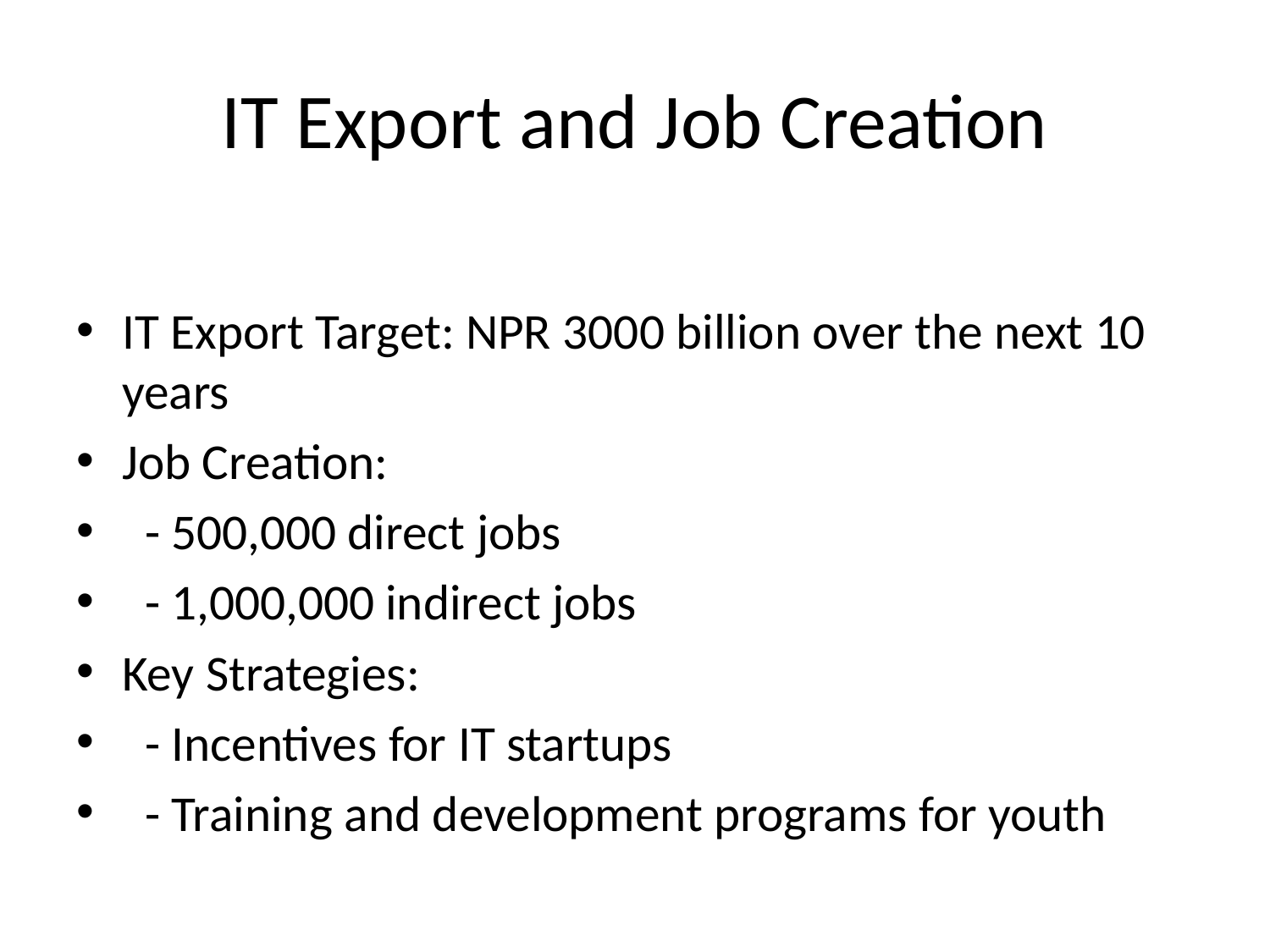

# IT Export and Job Creation

IT Export Target: NPR 3000 billion over the next 10 years
Job Creation:
  - 500,000 direct jobs
  - 1,000,000 indirect jobs
Key Strategies:
  - Incentives for IT startups
  - Training and development programs for youth